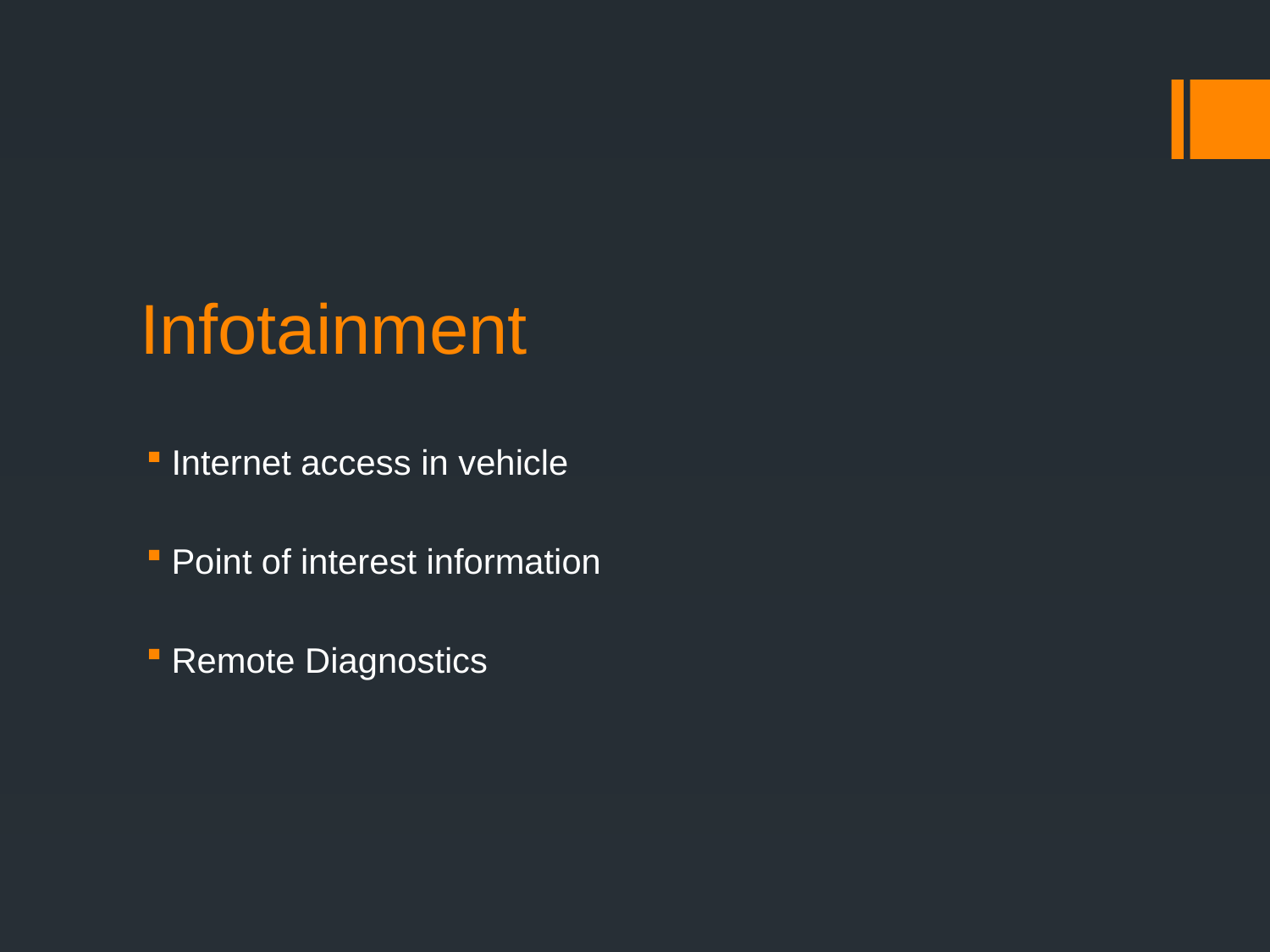

# Infotainment

Internet access in vehicle

Point of interest information

Remote Diagnostics